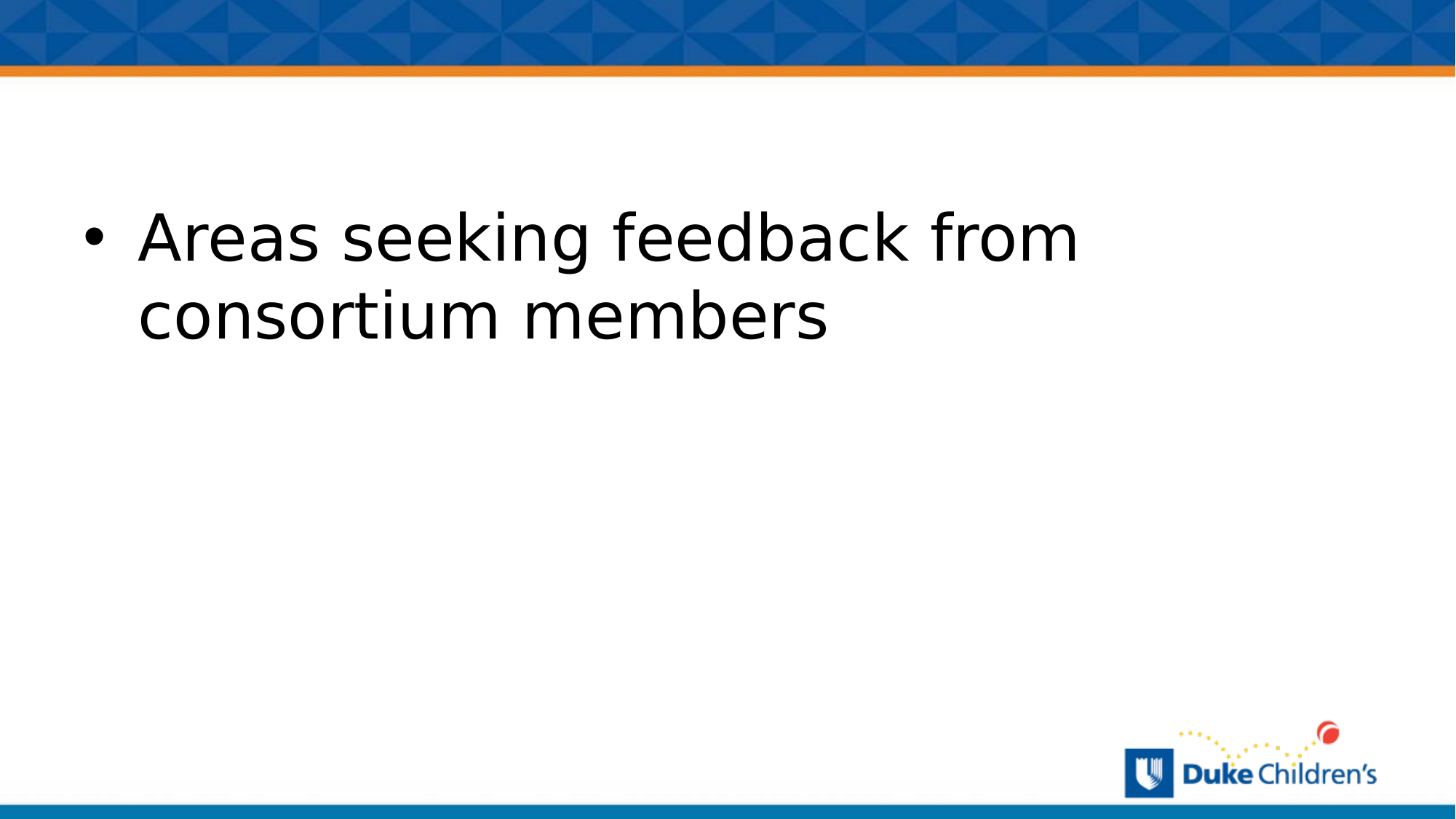

#
Areas seeking feedback from consortium members